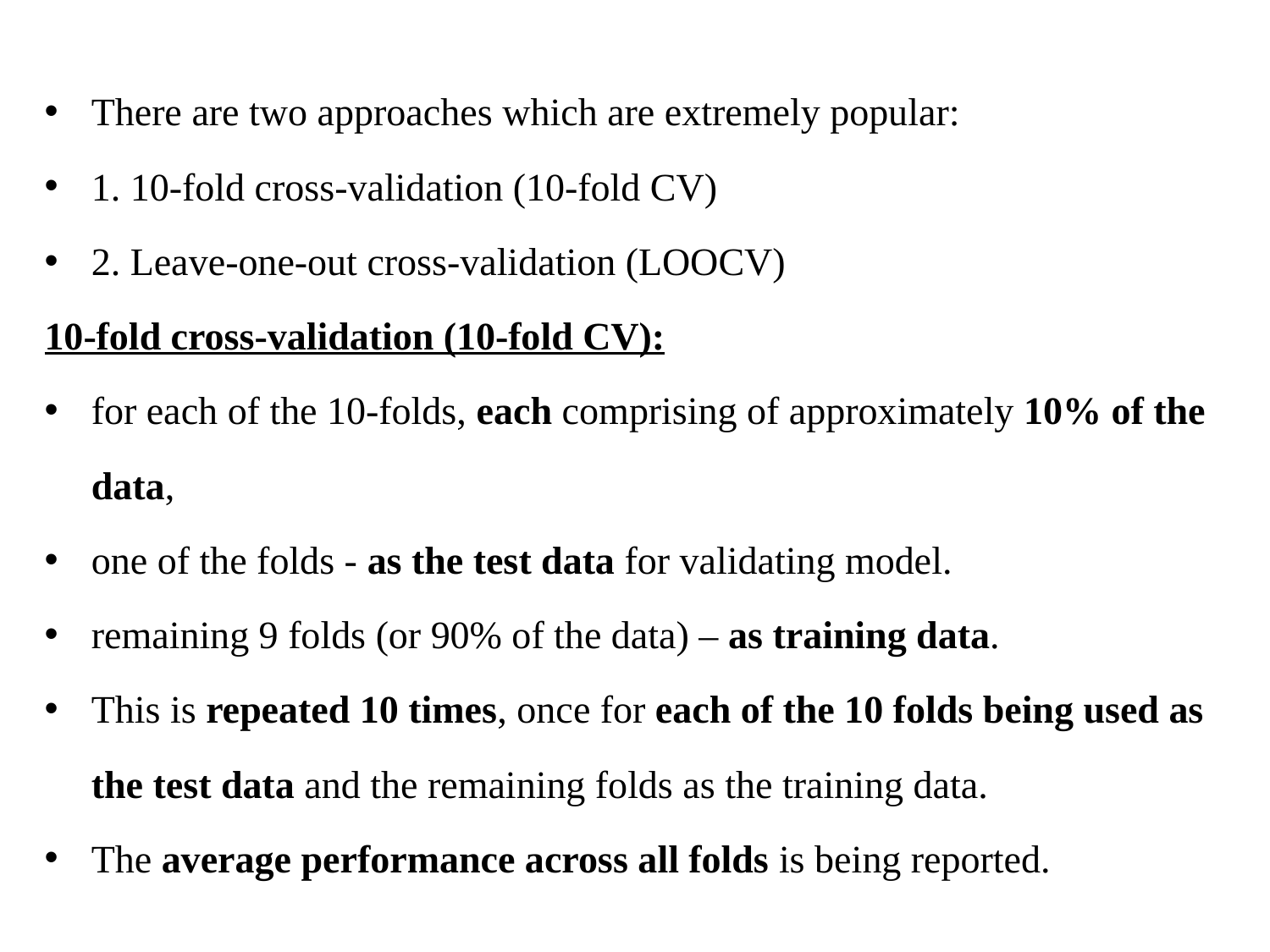

There are two approaches which are extremely popular:
1. 10-fold cross-validation (10-fold CV)
2. Leave-one-out cross-validation (LOOCV)
10-fold cross-validation (10-fold CV):
for each of the 10-folds, each comprising of approximately 10% of the data,
one of the folds - as the test data for validating model.
remaining 9 folds (or 90% of the data) – as training data.
This is repeated 10 times, once for each of the 10 folds being used as the test data and the remaining folds as the training data.
The average performance across all folds is being reported.